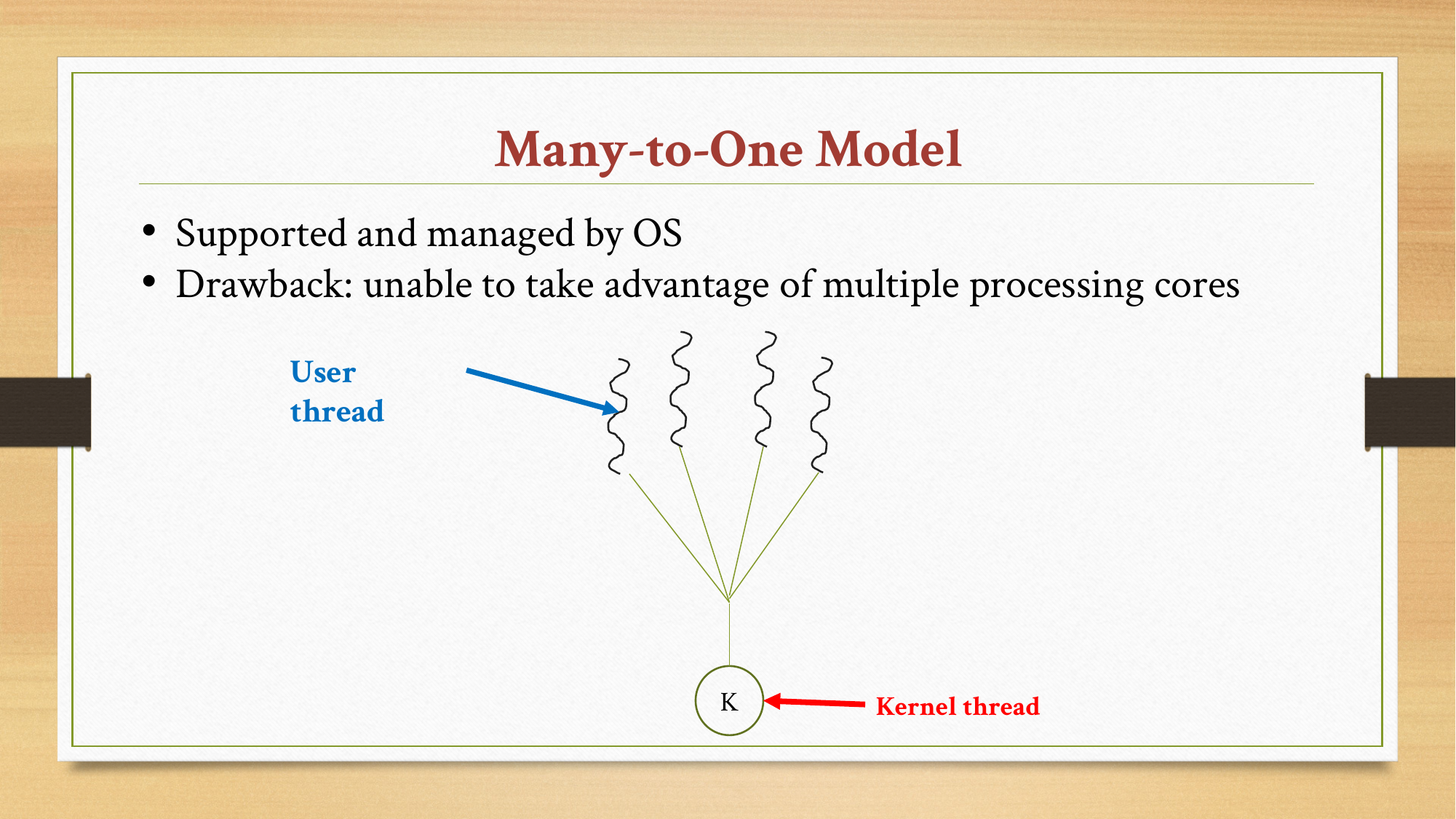

Many-to-One Model
Supported and managed by OS
Drawback: unable to take advantage of multiple processing cores

User thread

K
Kernel thread